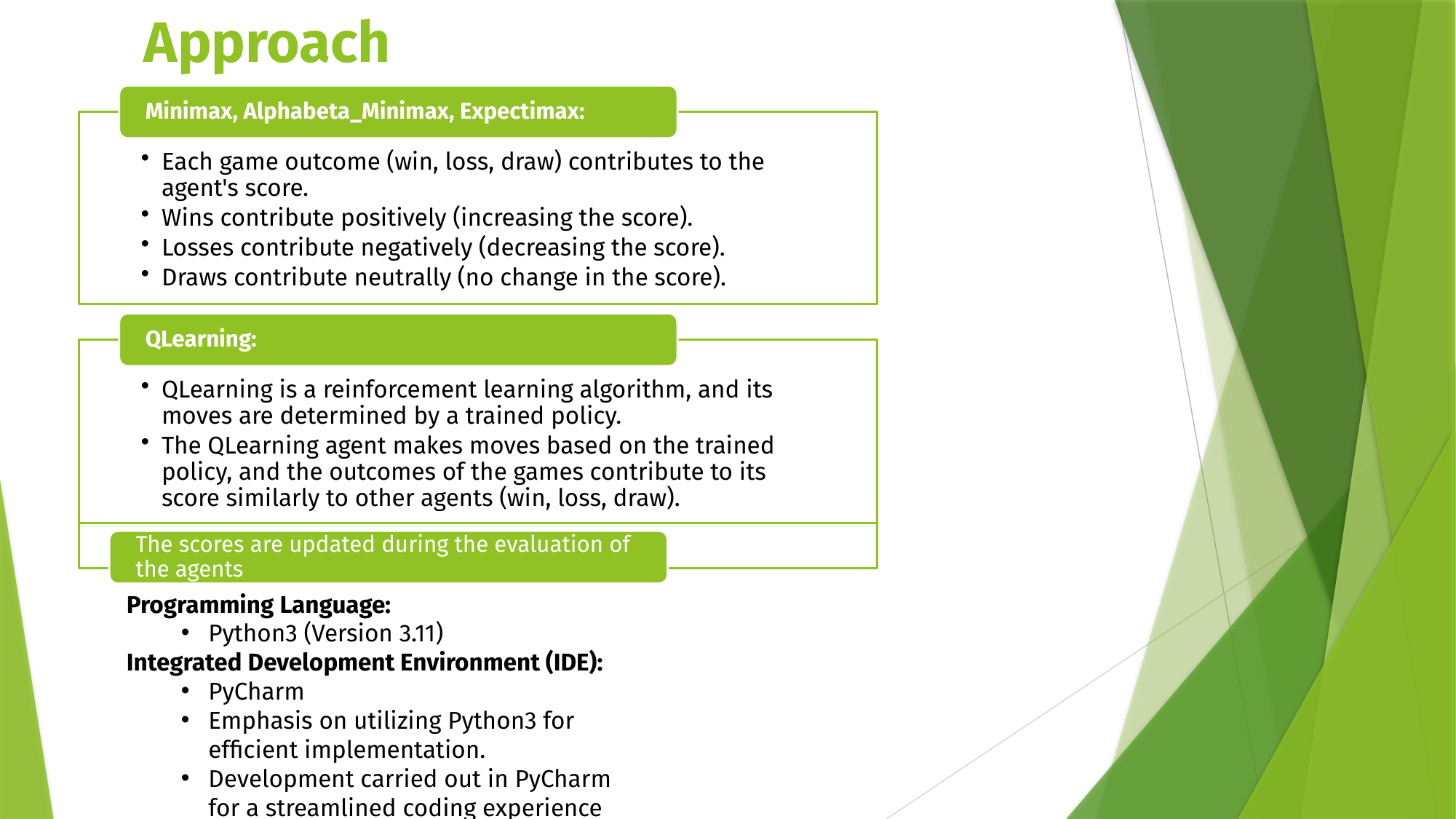

# Approach
Each game outcome (win, loss, draw) contributes to the agent's score.
Wins contribute positively (increasing the score).
Losses contribute negatively (decreasing the score).
Draws contribute neutrally (no change in the score).
Minimax, Alphabeta_Minimax, Expectimax:
QLearning is a reinforcement learning algorithm, and its moves are determined by a trained policy.
The QLearning agent makes moves based on the trained policy, and the outcomes of the games contribute to its score similarly to other agents (win, loss, draw).
QLearning:
The scores are updated during the evaluation of the agents
Programming Language:
Python3 (Version 3.11)
Integrated Development Environment (IDE):
PyCharm
Emphasis on utilizing Python3 for efficient implementation.
Development carried out in PyCharm for a streamlined coding experience